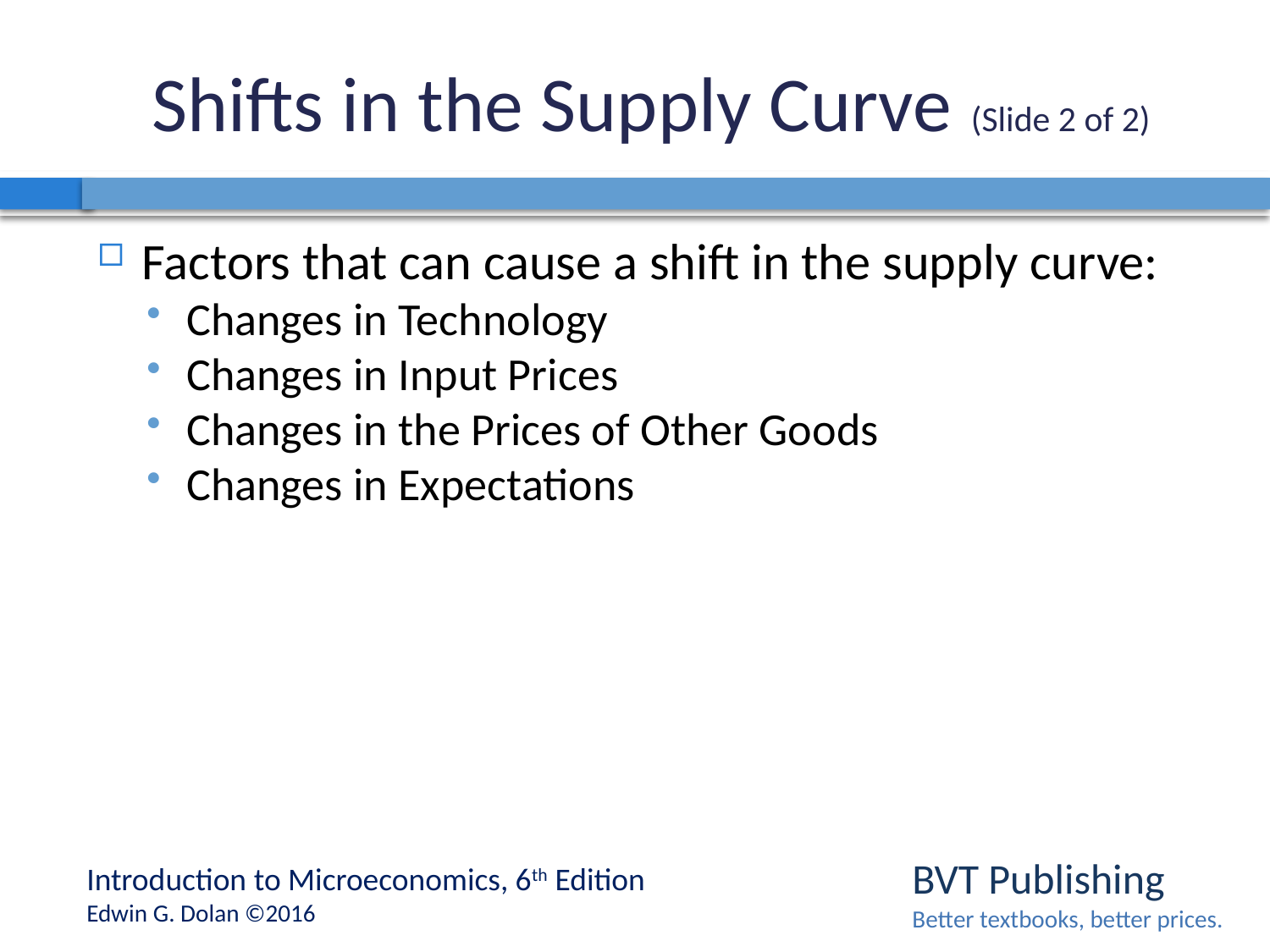

# Shifts in the Supply Curve (Slide 2 of 2)
Factors that can cause a shift in the supply curve:
Changes in Technology
Changes in Input Prices
Changes in the Prices of Other Goods
Changes in Expectations